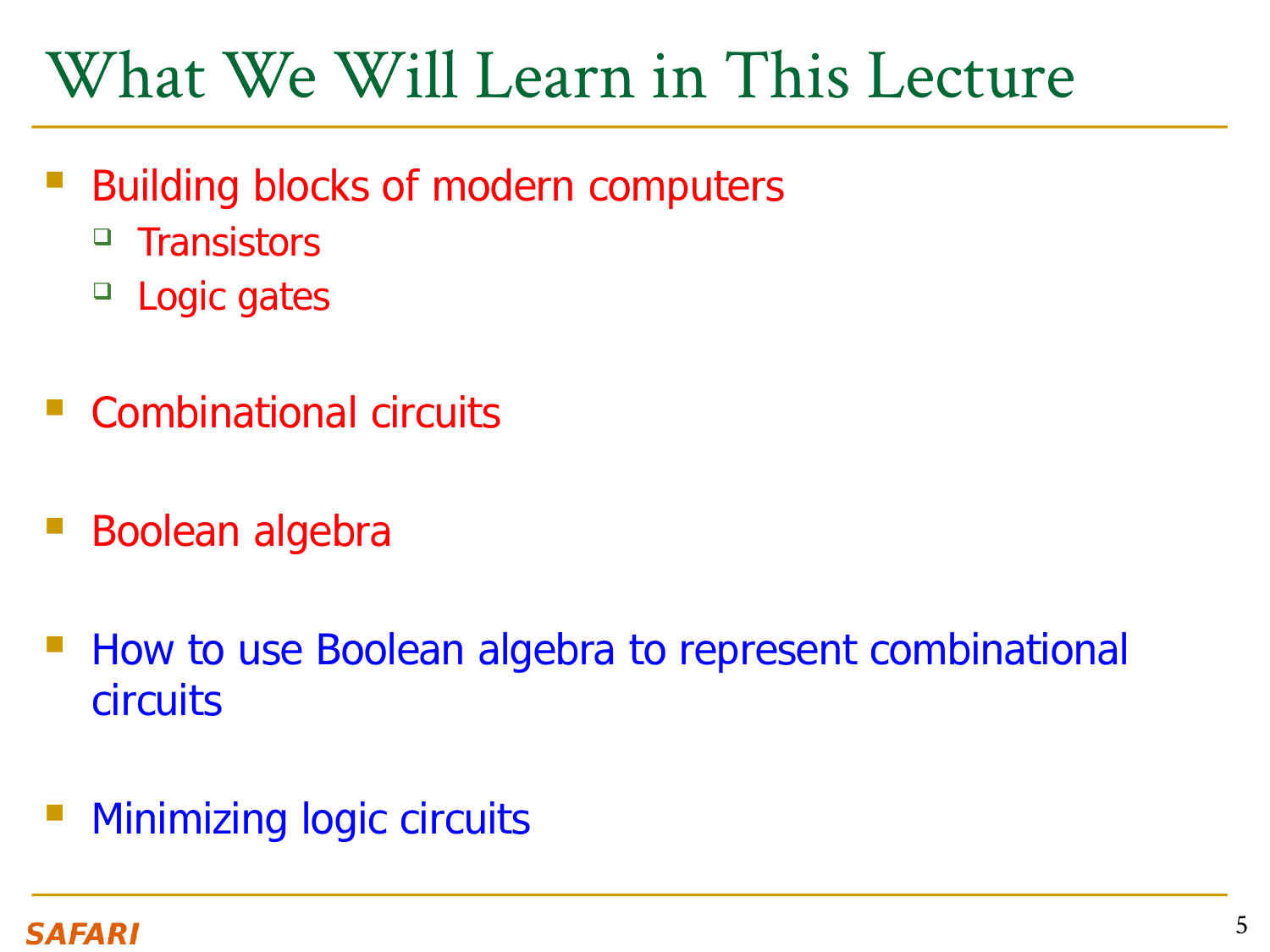

# What We Will Learn in This Lecture
Building blocks of modern computers
Transistors
Logic gates

Combinational circuits

Boolean algebra

How to use Boolean algebra to represent combinational circuits

Minimizing logic circuits
5